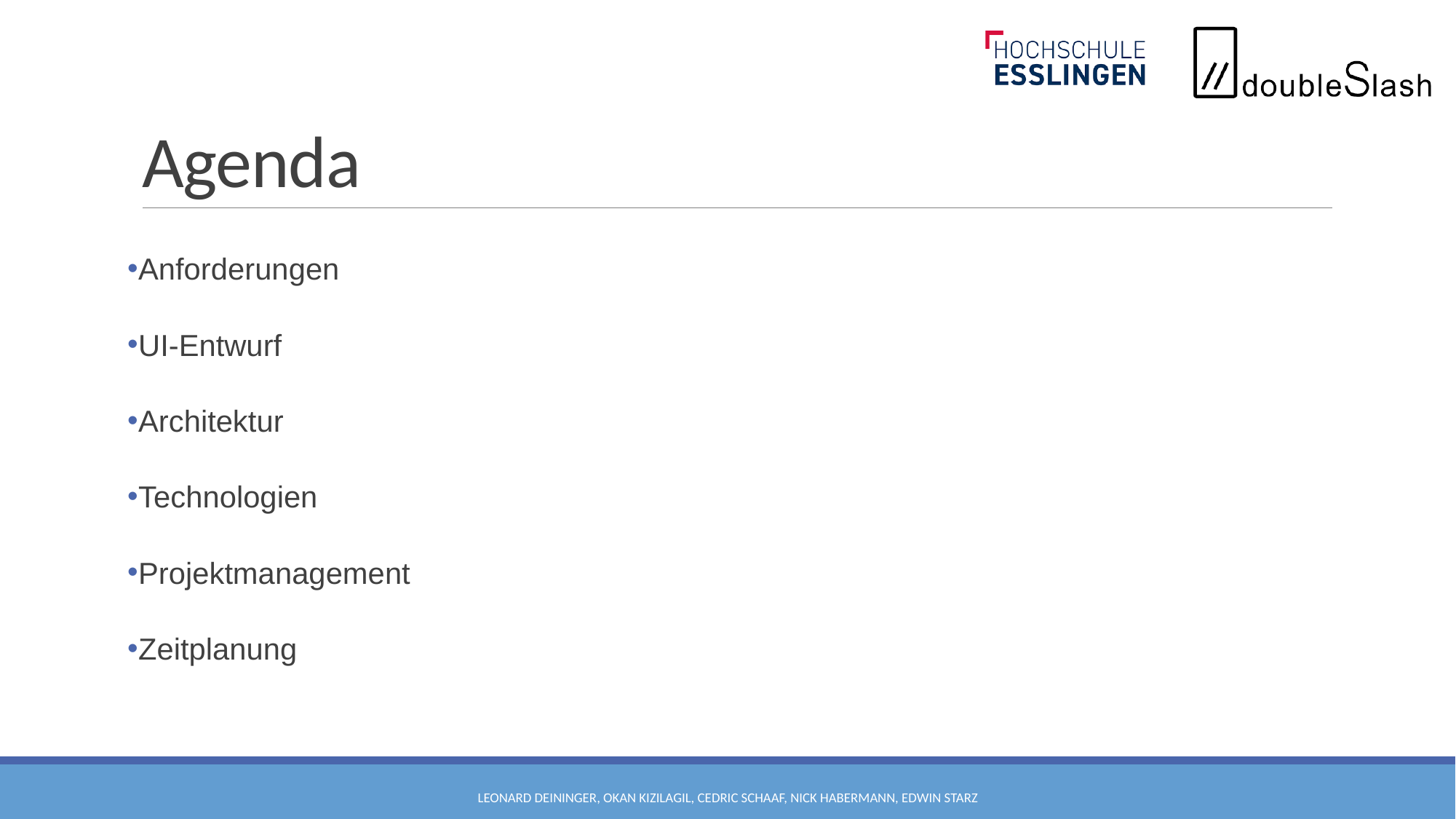

# Agenda
Anforderungen
UI-Entwurf
Architektur
Technologien
Projektmanagement
Zeitplanung

Leonard Deininger, Okan Kizilagil, Cedric Schaaf, Nick Habermann, Edwin Starz